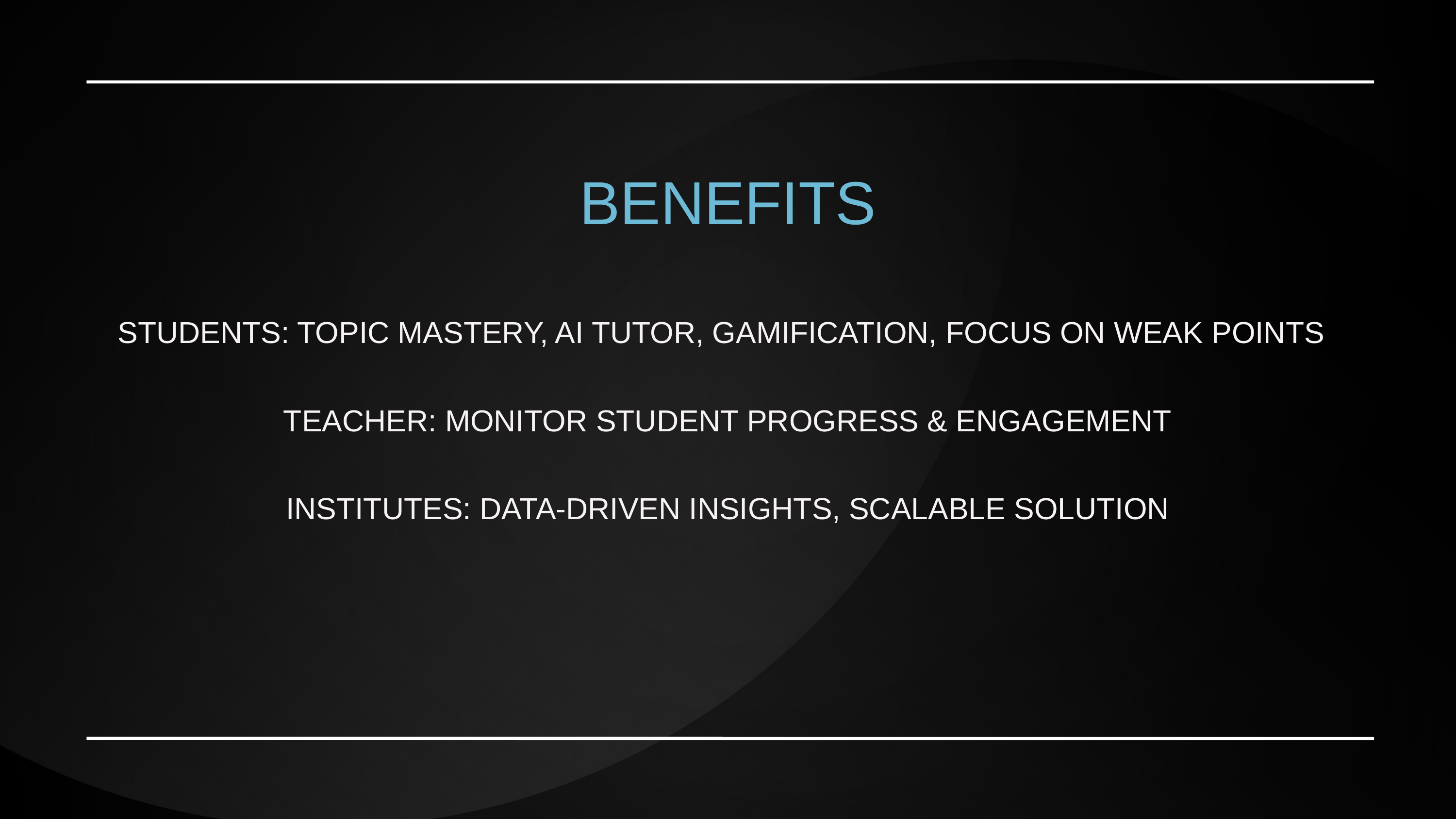

BENEFITS
STUDENTS: TOPIC MASTERY, AI TUTOR, GAMIFICATION, FOCUS ON WEAK POINTS
TEACHER: MONITOR STUDENT PROGRESS & ENGAGEMENT
INSTITUTES: DATA-DRIVEN INSIGHTS, SCALABLE SOLUTION